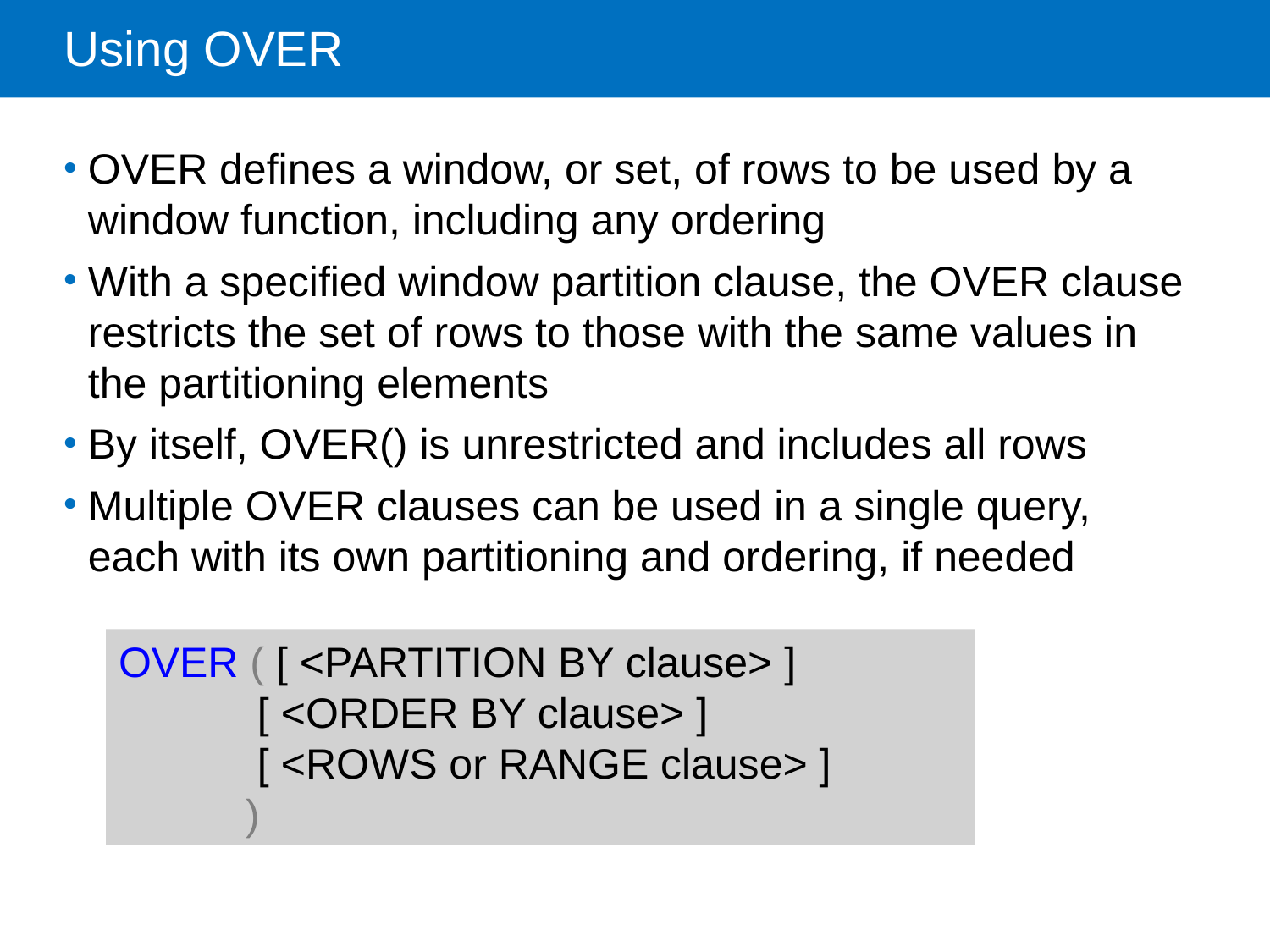

# Using OVER
OVER defines a window, or set, of rows to be used by a window function, including any ordering
With a specified window partition clause, the OVER clause restricts the set of rows to those with the same values in the partitioning elements
By itself, OVER() is unrestricted and includes all rows
Multiple OVER clauses can be used in a single query, each with its own partitioning and ordering, if needed

OVER ( [ <PARTITION BY clause> ]
	 [ <ORDER BY clause> ]
	 [ <ROWS or RANGE clause> ]
	)